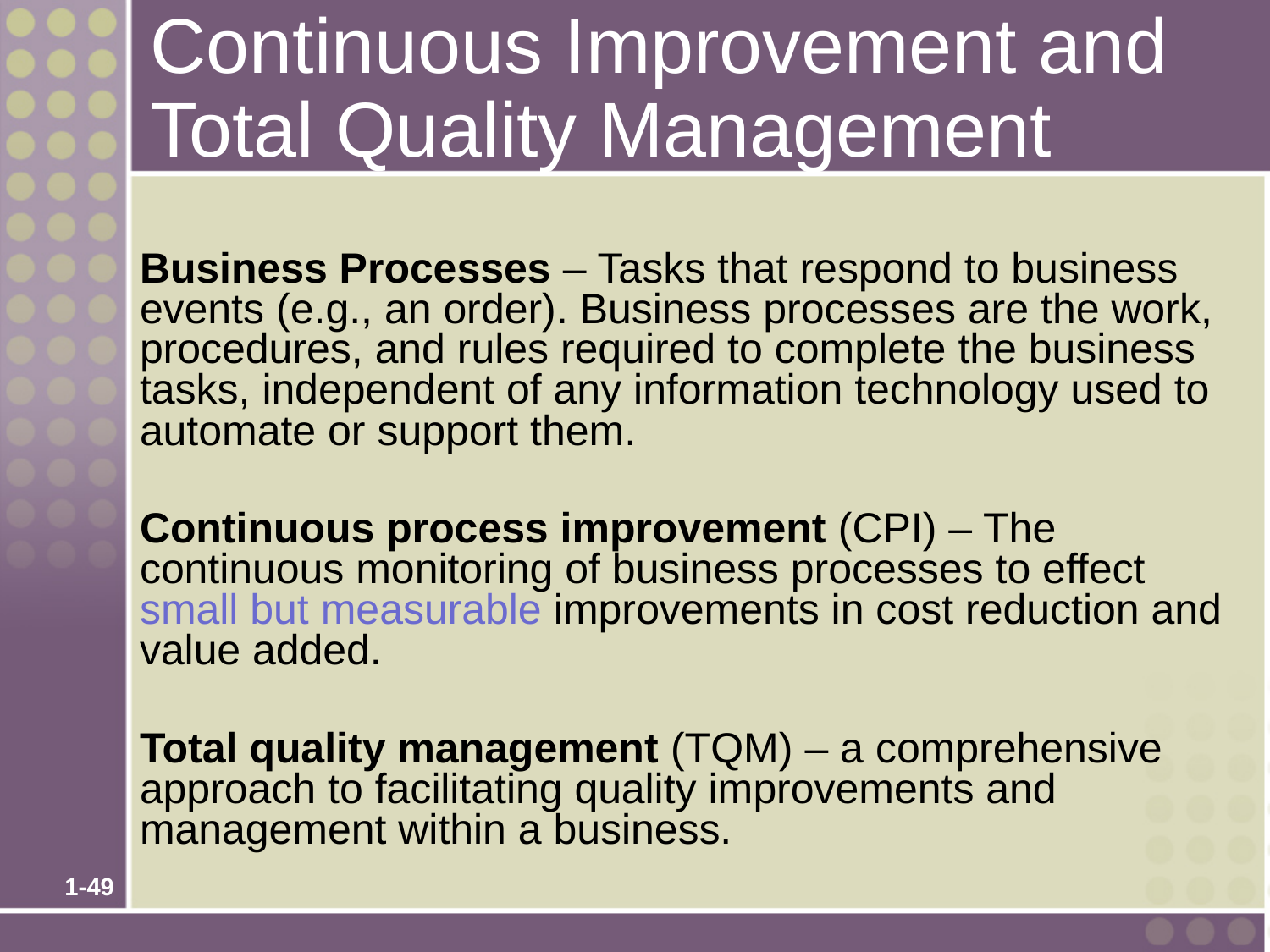

# Continuous Improvement and Total Quality Management
Business Processes – Tasks that respond to business events (e.g., an order). Business processes are the work, procedures, and rules required to complete the business tasks, independent of any information technology used to automate or support them.

Continuous process improvement (CPI) – The continuous monitoring of business processes to effect small but measurable improvements in cost reduction and value added.

Total quality management (TQM) – a comprehensive approach to facilitating quality improvements and management within a business.
1-49